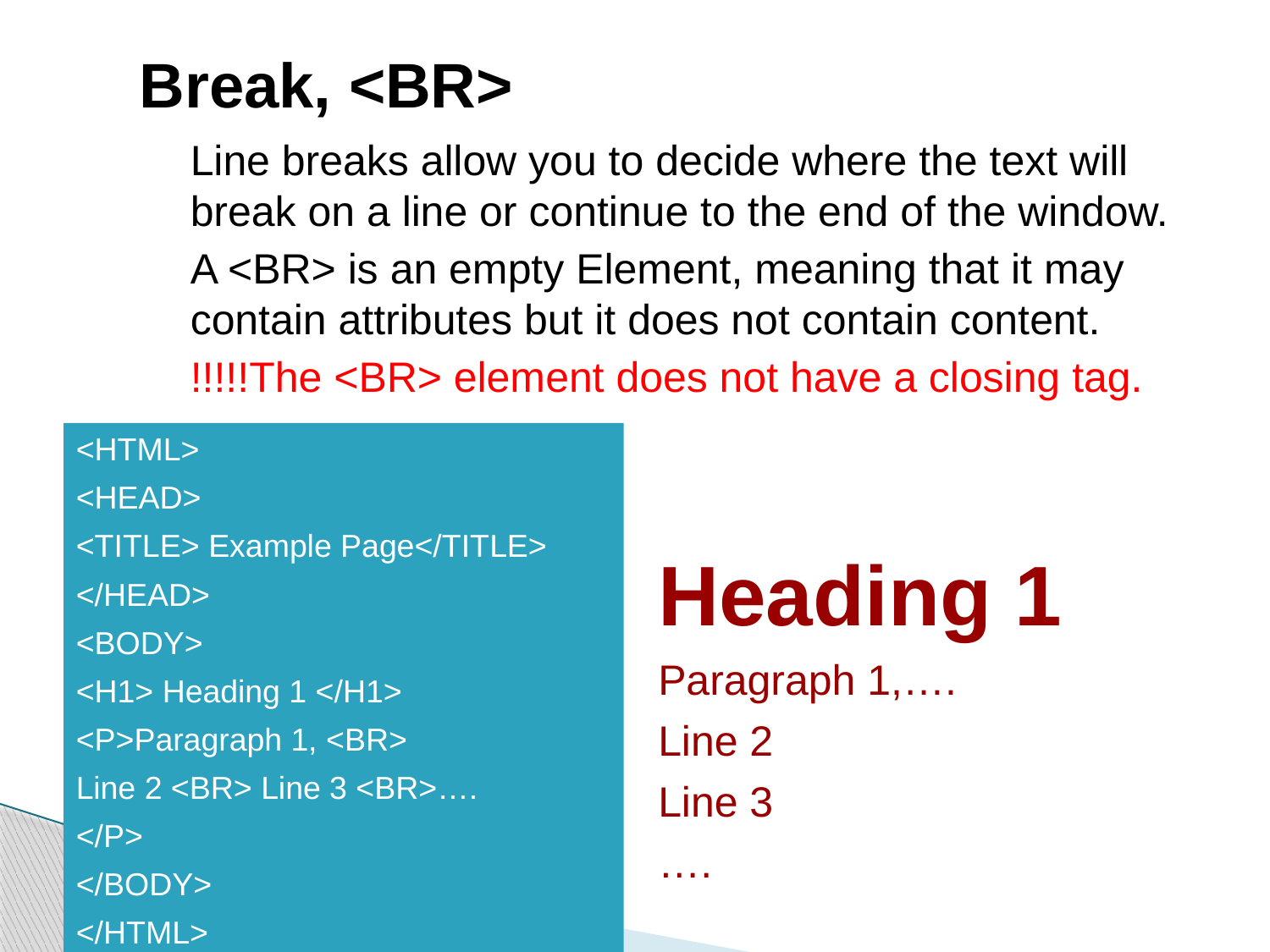

# Break, <BR>
Line breaks allow you to decide where the text will break on a line or continue to the end of the window.
A <BR> is an empty Element, meaning that it may contain attributes but it does not contain content.
!!!!!The <BR> element does not have a closing tag.

<HTML>
<HEAD>
<TITLE> Example Page</TITLE>
</HEAD>
<BODY>
<H1> Heading 1 </H1>
<P>Paragraph 1, <BR>
Line 2 <BR> Line 3 <BR>….
</P>
</BODY>
</HTML>

Heading 1
Paragraph 1,….
Line 2
Line 3
….